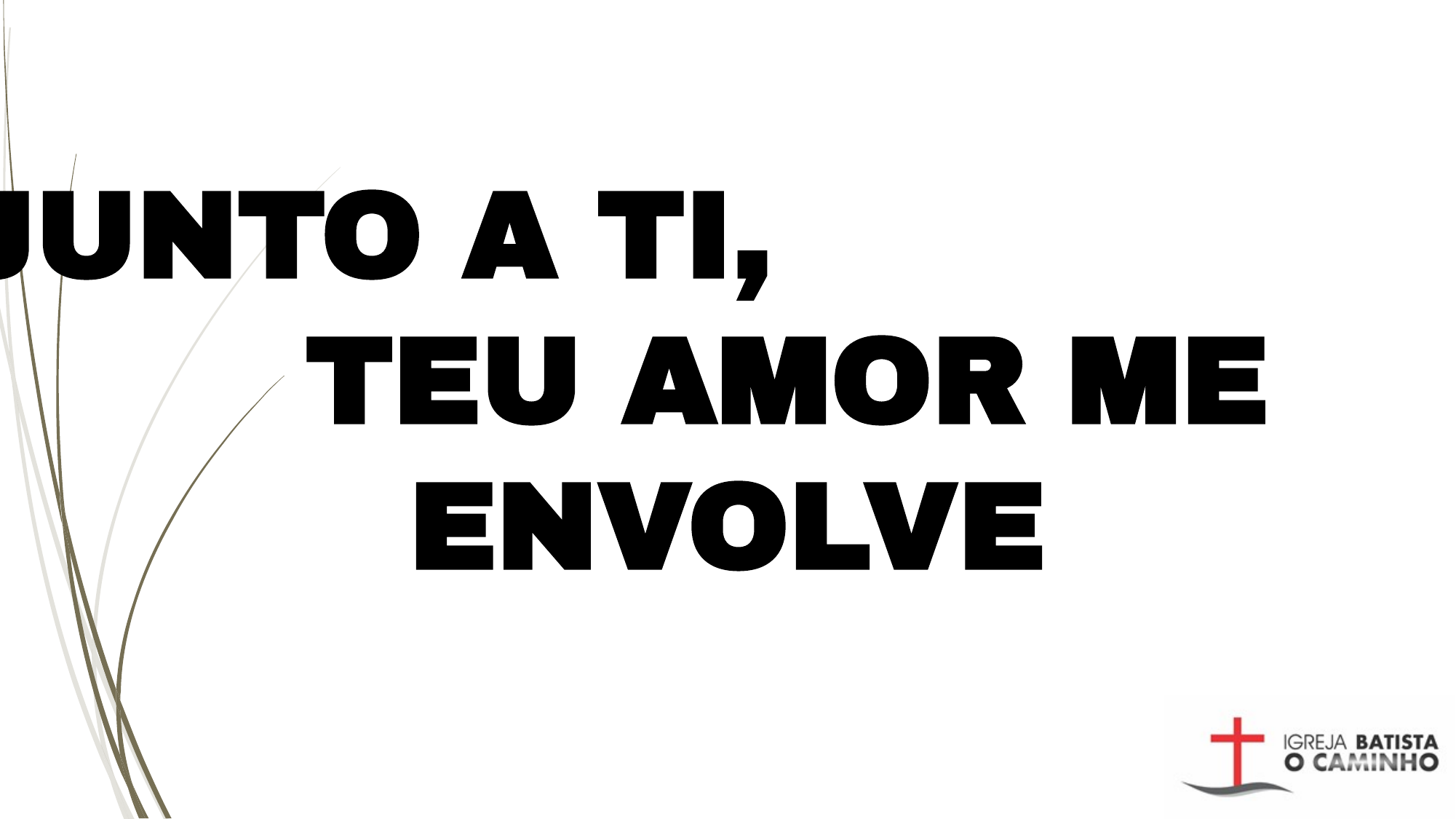

# JUNTO A TI,                      TEU AMOR ME ENVOLVE